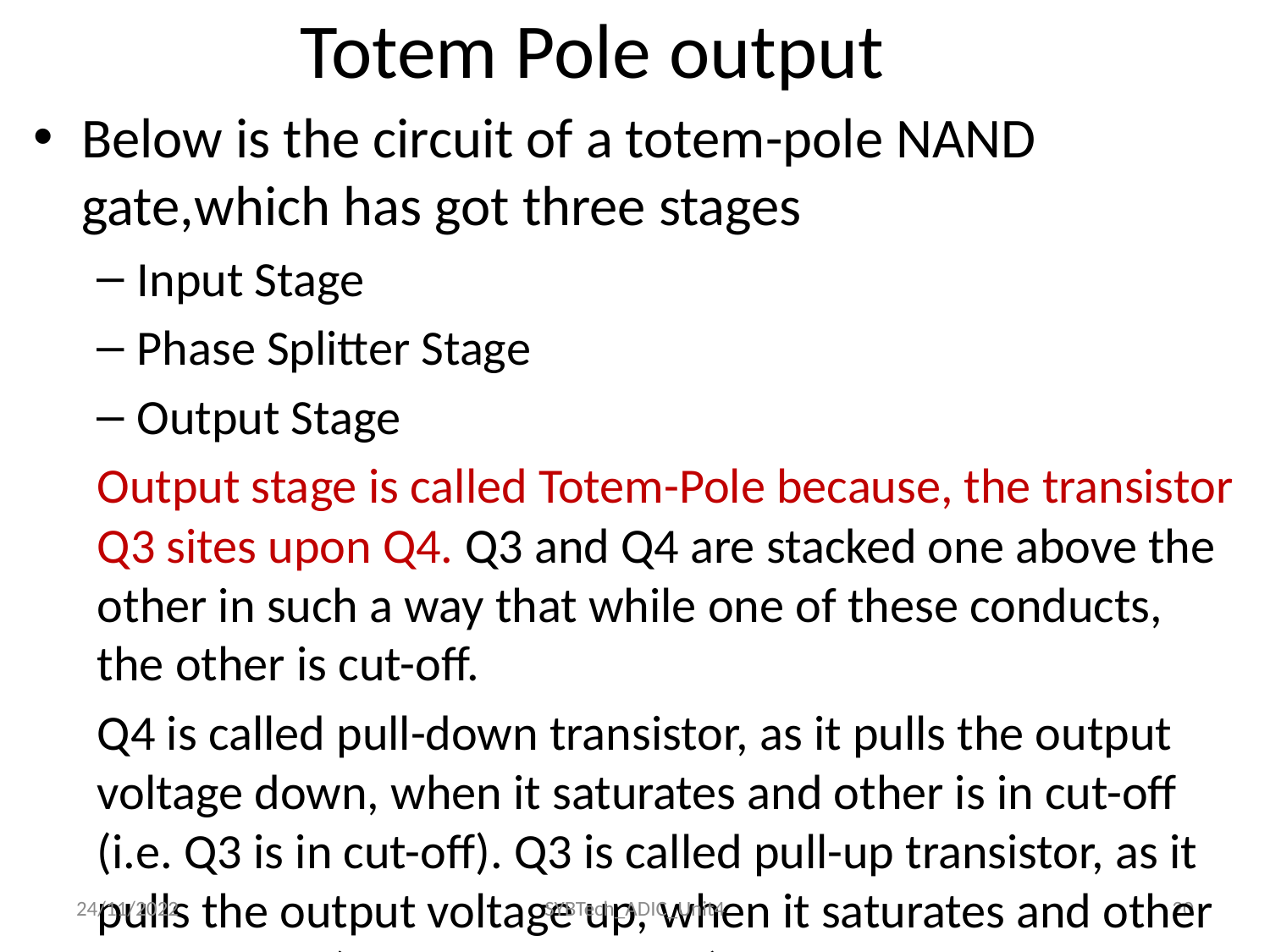

# Totem Pole output
Below is the circuit of a totem-pole NAND gate,which has got three stages
Input Stage
Phase Splitter Stage
Output Stage
Output stage is called Totem-Pole because, the transistor Q3 sites upon Q4. Q3 and Q4 are stacked one above the other in such a way that while one of these conducts, the other is cut-off.
Q4 is called pull-down transistor, as it pulls the output voltage down, when it saturates and other is in cut-off (i.e. Q3 is in cut-off). Q3 is called pull-up transistor, as it pulls the output voltage up, when it saturates and other is in cut-off (i.e. Q4 is in cut-off).
24/11/2022
SYBTech_ADIC_Unit4
20